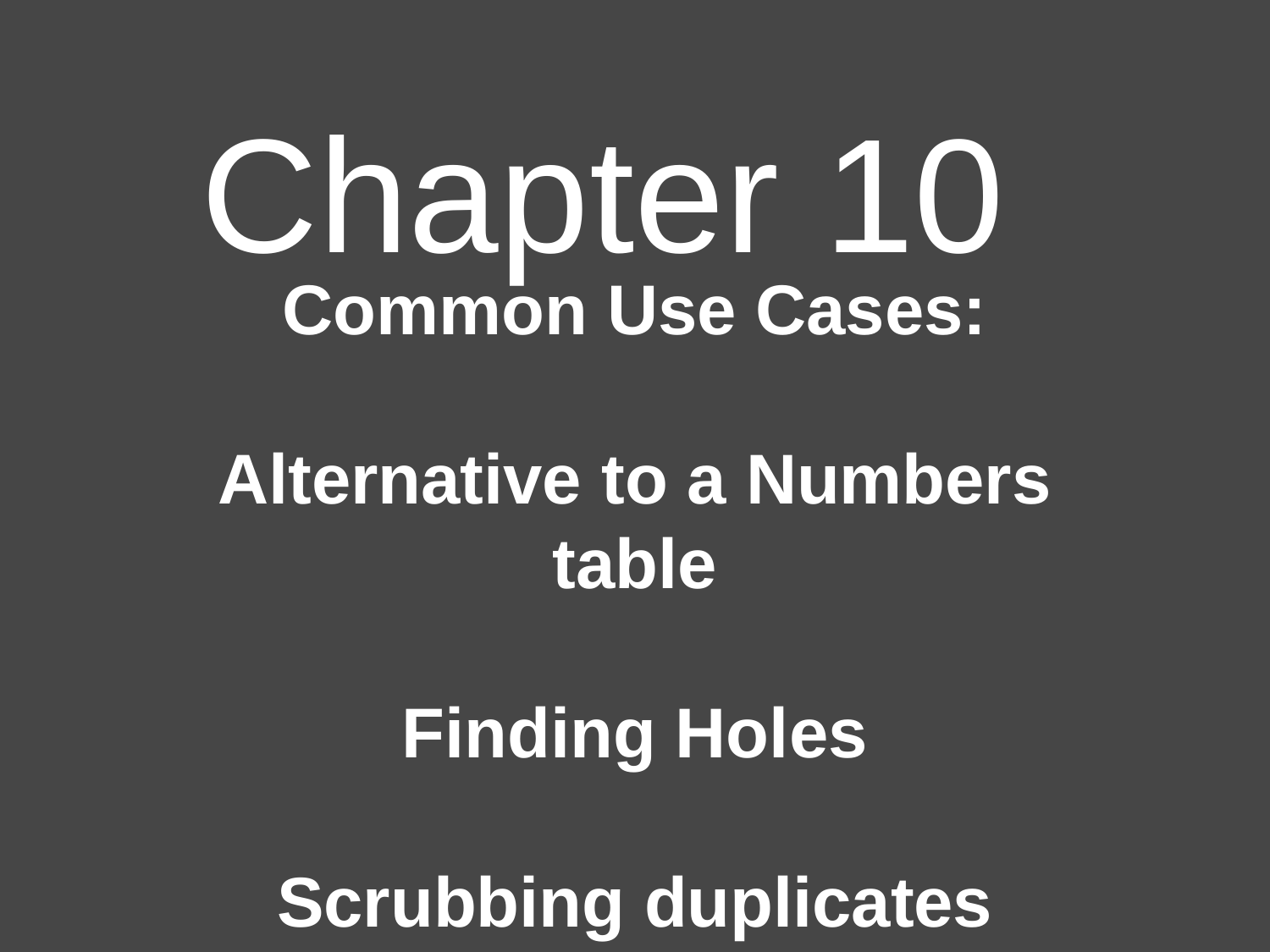

# Common Use Cases: Alternative to a Numbers table Finding Holes Scrubbing duplicates
Chapter 10